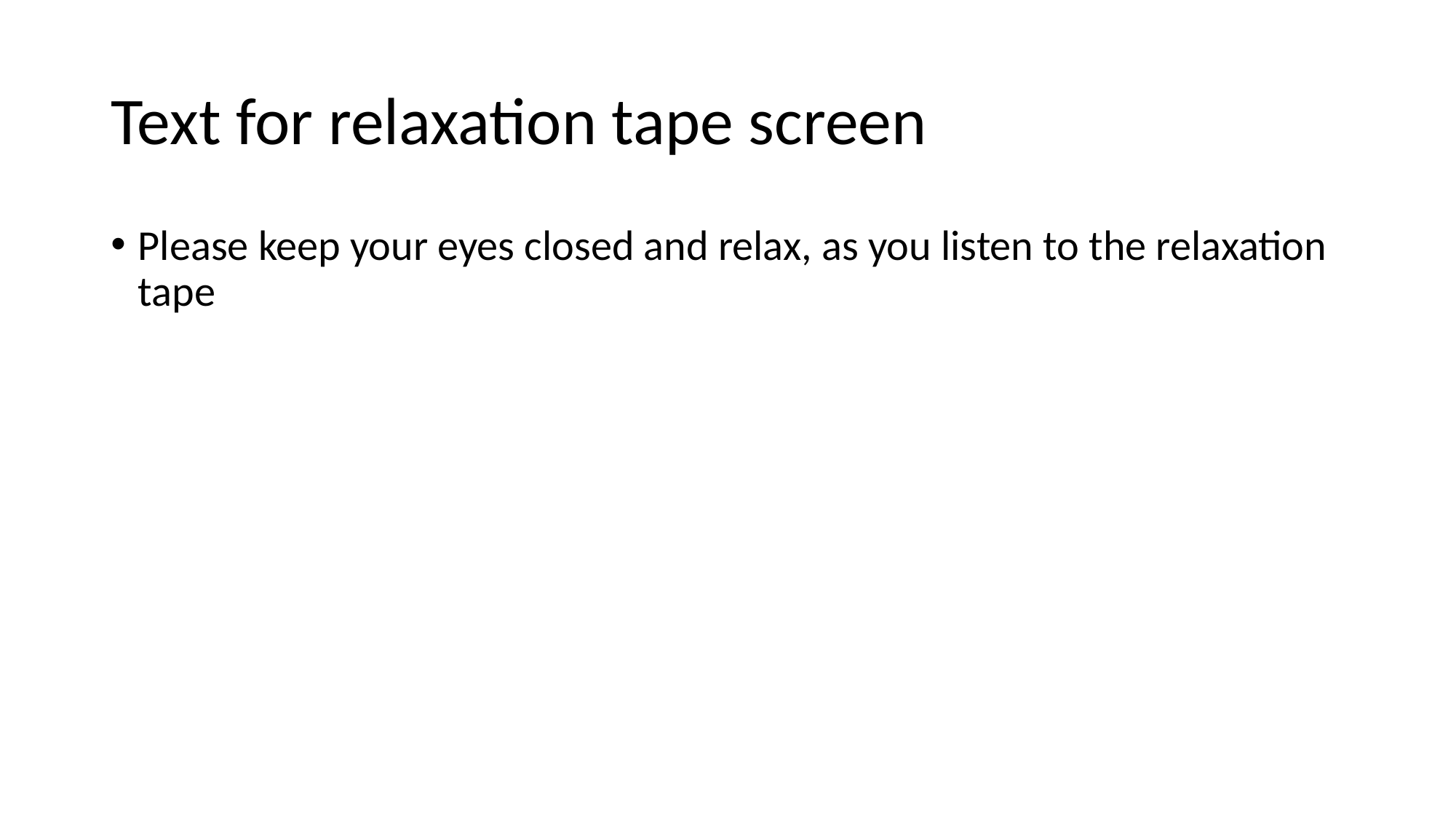

# Text for relaxation tape screen
Please keep your eyes closed and relax, as you listen to the relaxation tape